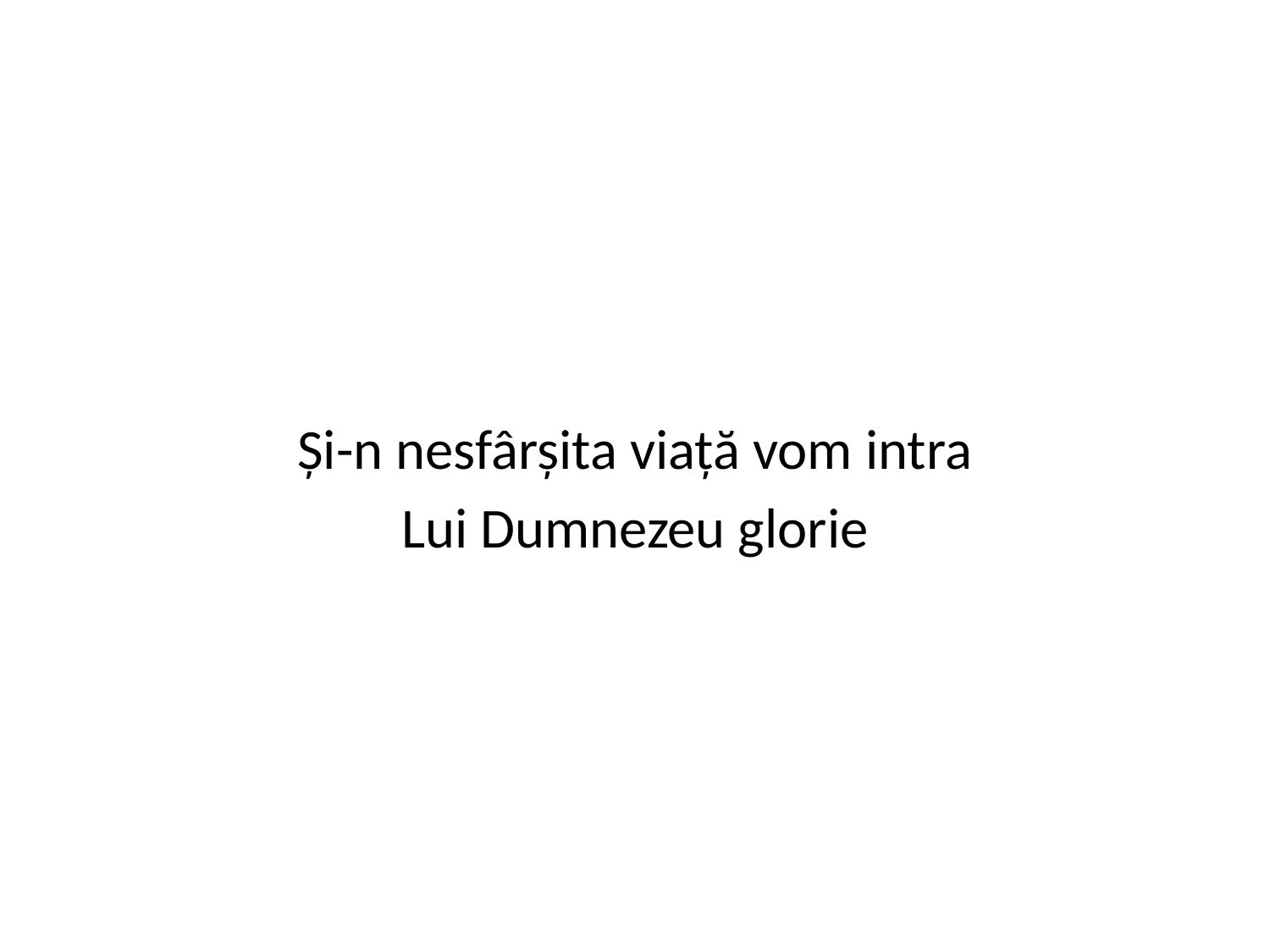

Și-n nesfârșita viață vom intra
Lui Dumnezeu glorie